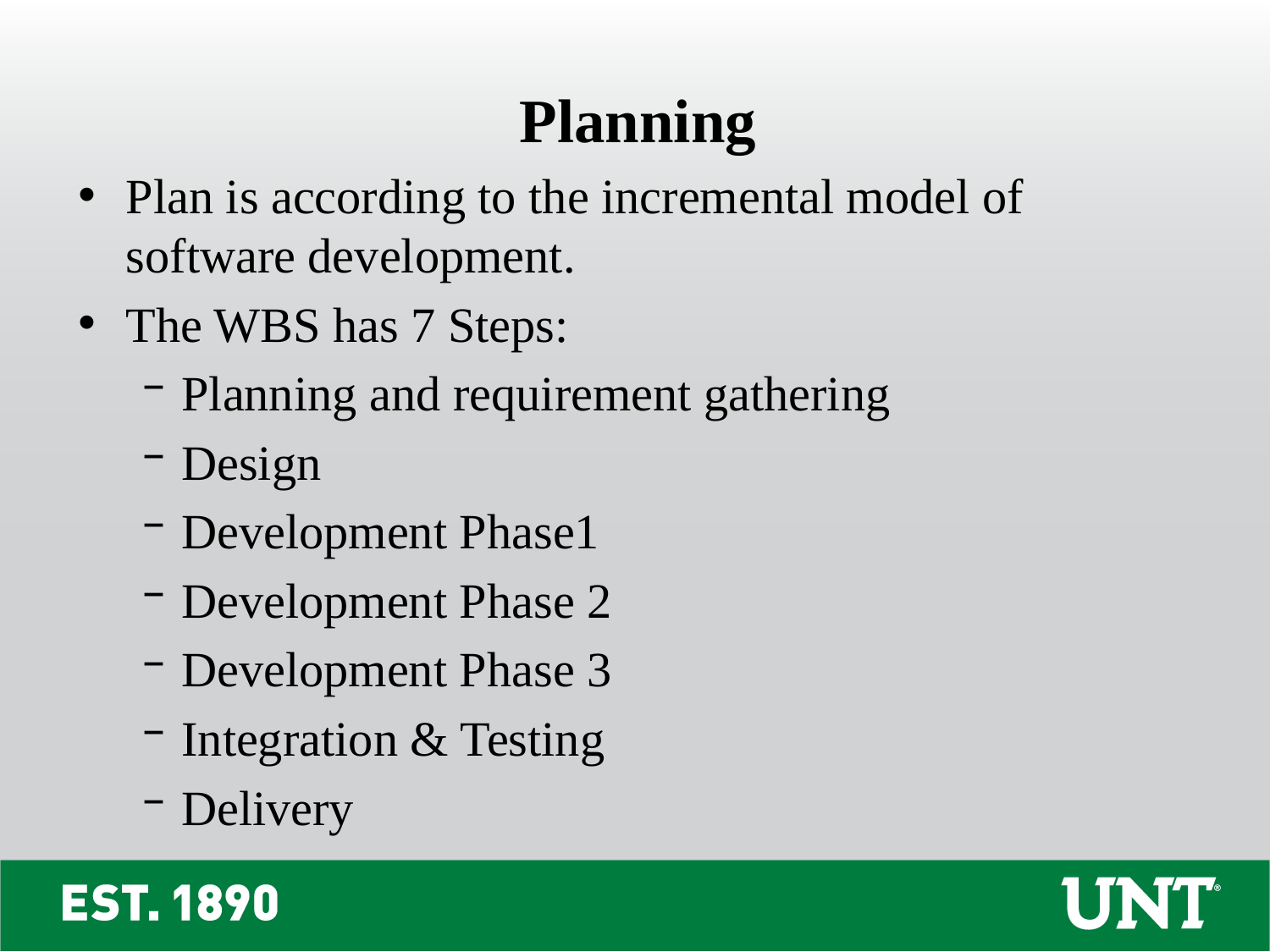

Planning
Plan is according to the incremental model of software development.
The WBS has 7 Steps:
Planning and requirement gathering
Design
Development Phase1
Development Phase 2
Development Phase 3
Integration & Testing
Delivery